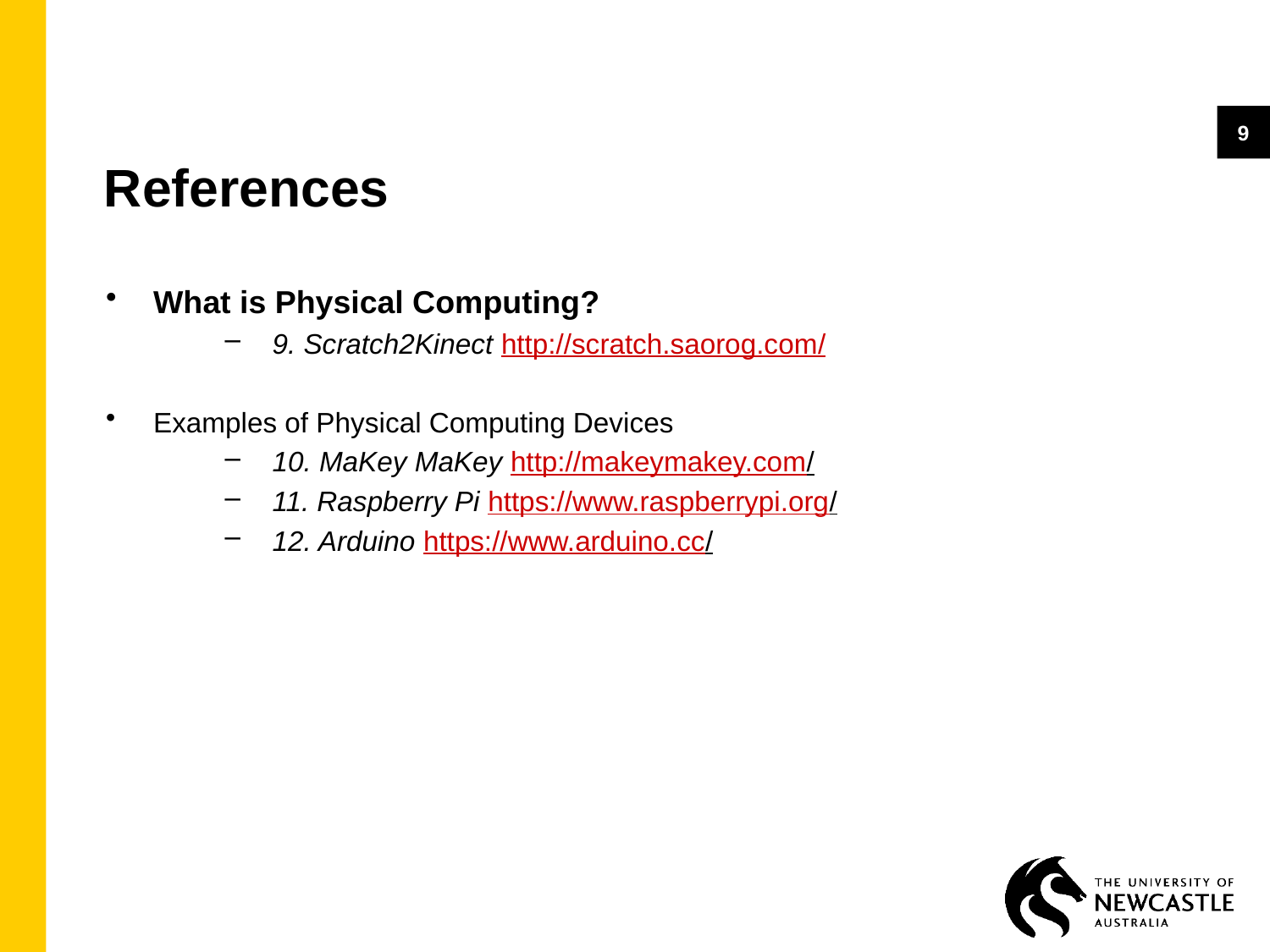

9
# References

What is Physical Computing?
9. Scratch2Kinect http://scratch.saorog.com/

Examples of Physical Computing Devices
10. MaKey MaKey http://makeymakey.com/
11. Raspberry Pi https://www.raspberrypi.org/
12. Arduino https://www.arduino.cc/